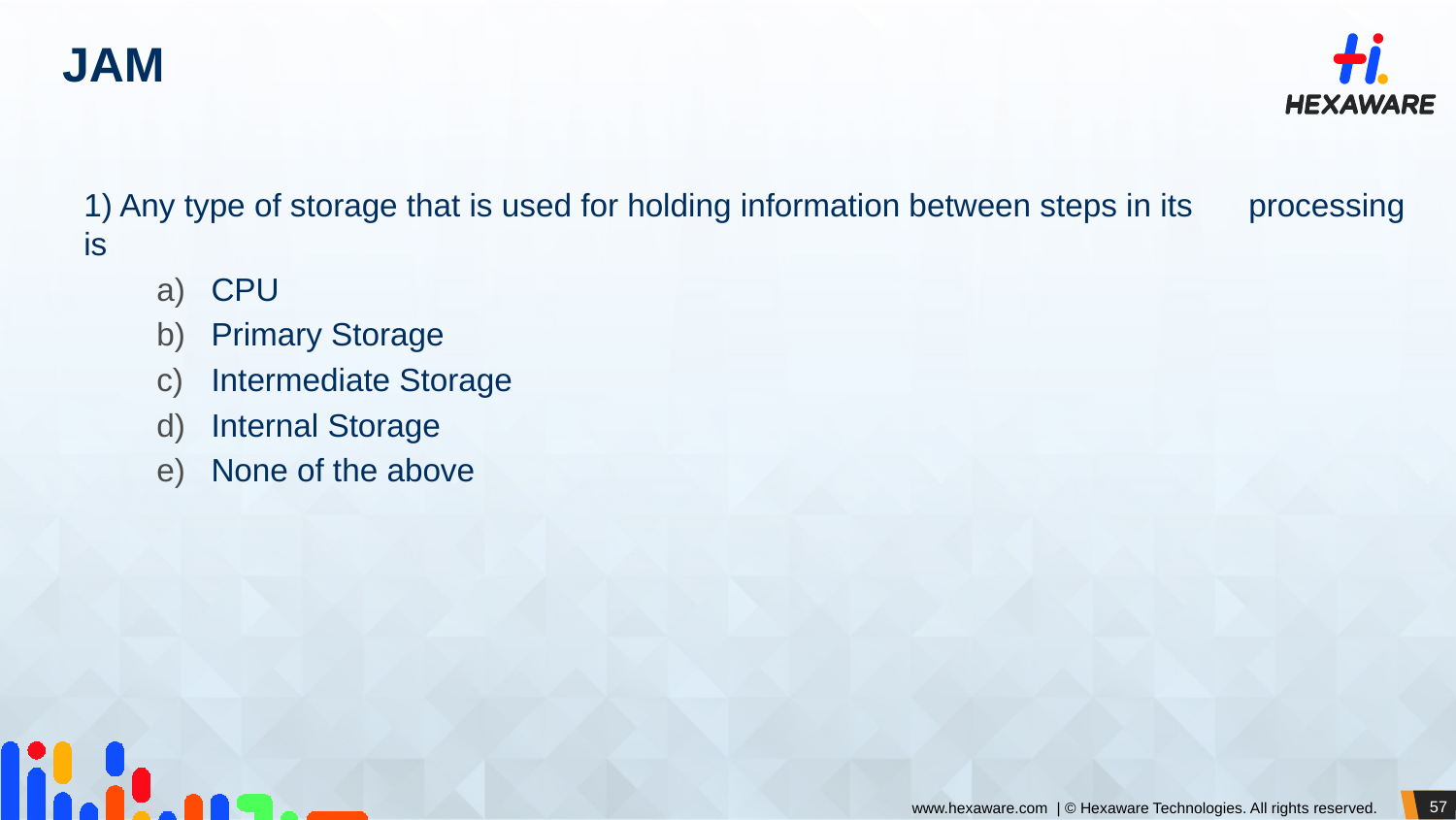

# JAM
1) Any type of storage that is used for holding information between steps in its     	processing is
CPU
Primary Storage
Intermediate Storage
Internal Storage
None of the above